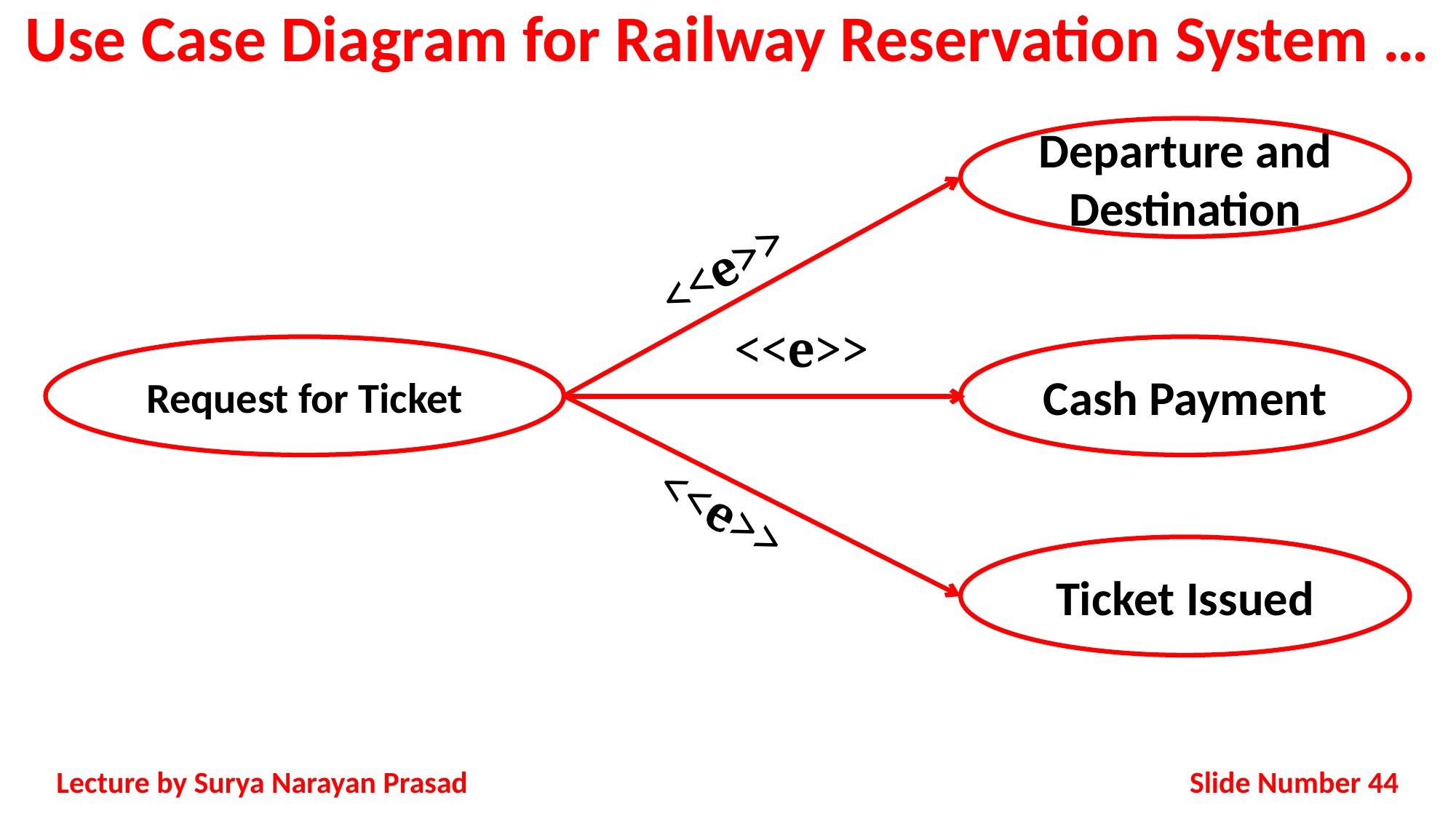

# Use Case Diagram for Railway Reservation System …
Departure and Destination
Ticket Issued
Request for Ticket
<<e>>
<<e>>
<<e>>
Cash Payment
Slide Number 44
Lecture by Surya Narayan Prasad